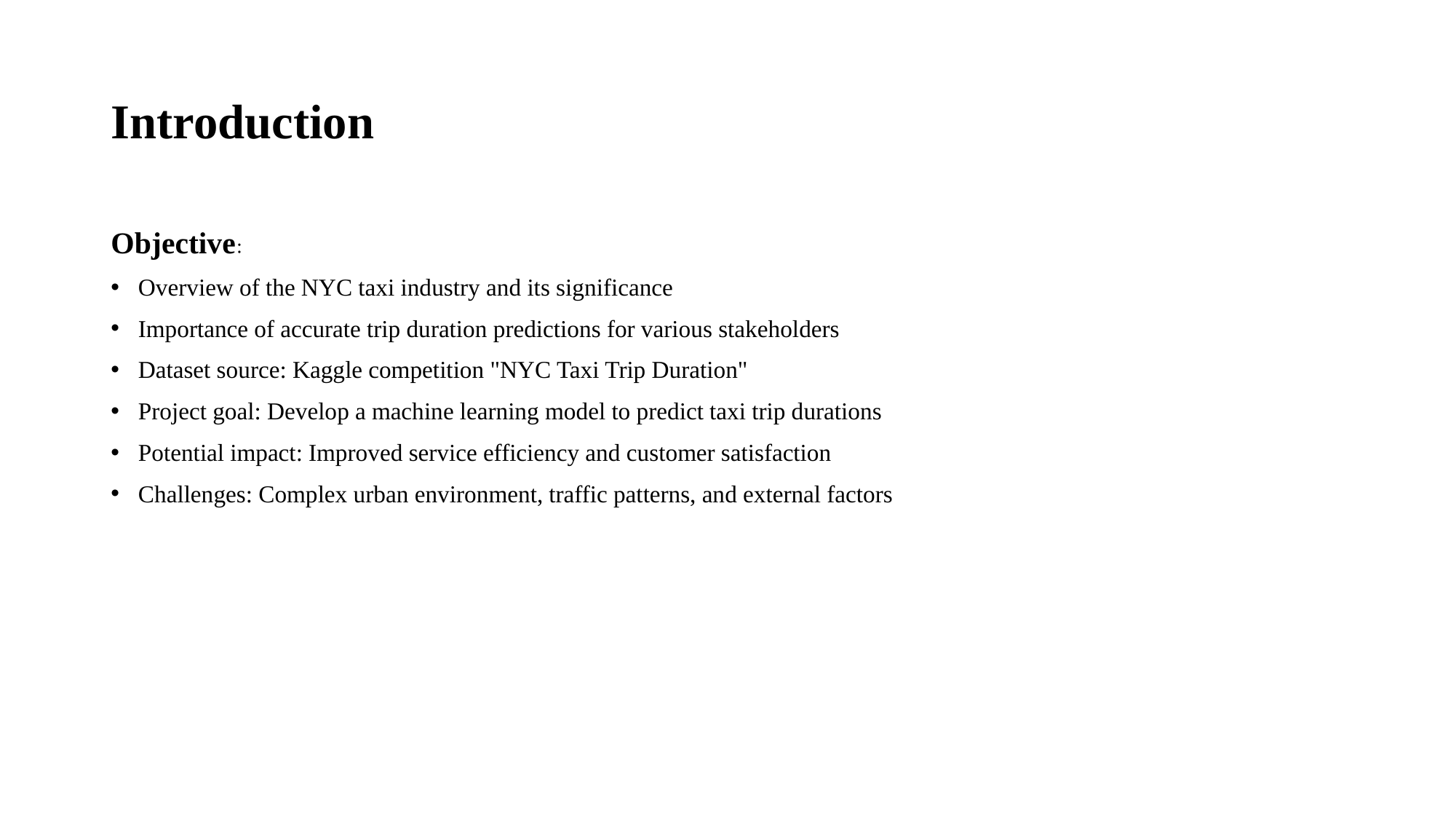

# Introduction
Objective:
Overview of the NYC taxi industry and its significance
Importance of accurate trip duration predictions for various stakeholders
Dataset source: Kaggle competition "NYC Taxi Trip Duration"
Project goal: Develop a machine learning model to predict taxi trip durations
Potential impact: Improved service efficiency and customer satisfaction
Challenges: Complex urban environment, traffic patterns, and external factors